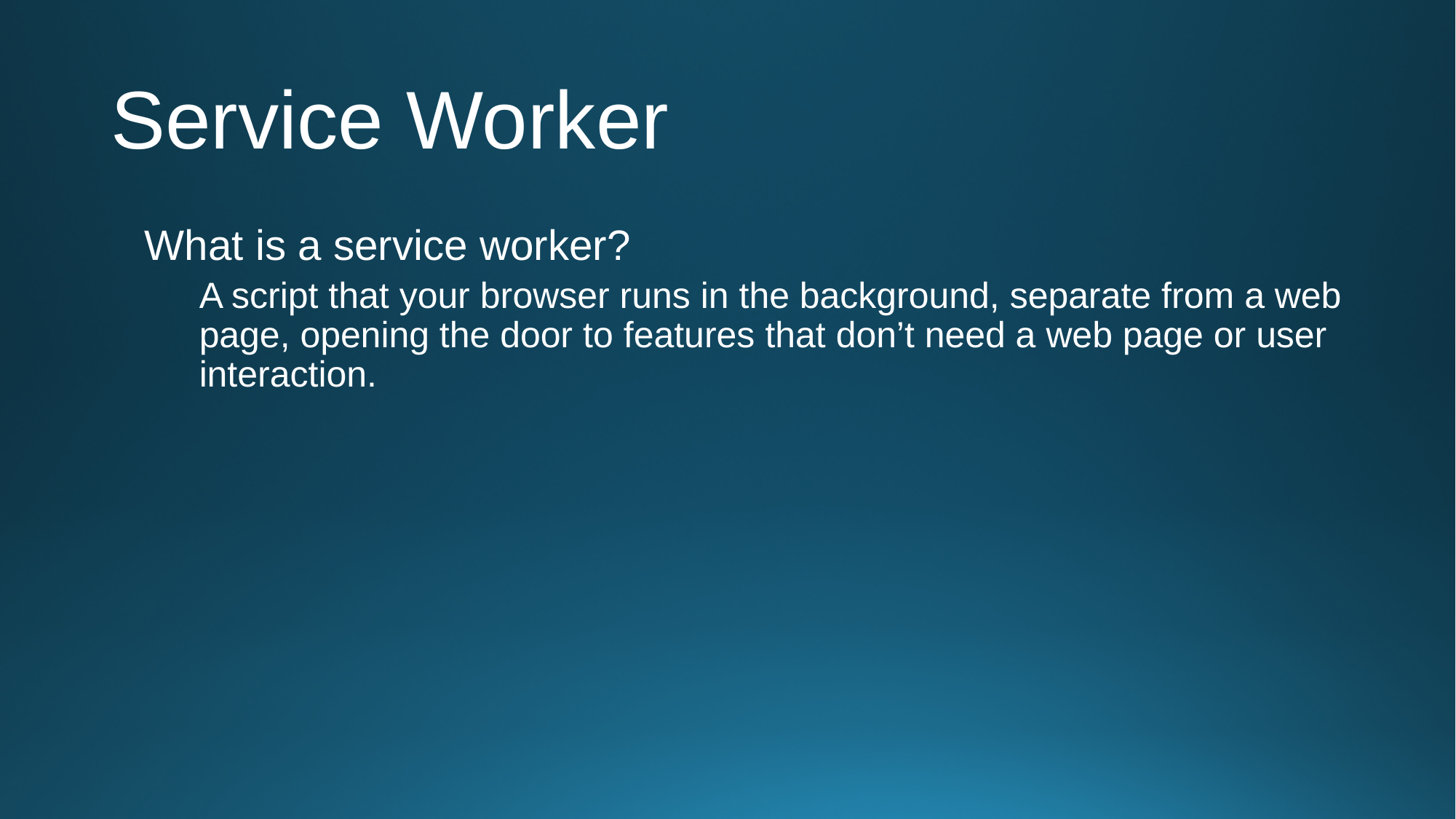

# Service Worker
What is a service worker?
A script that your browser runs in the background, separate from a web page, opening the door to features that don’t need a web page or user interaction.